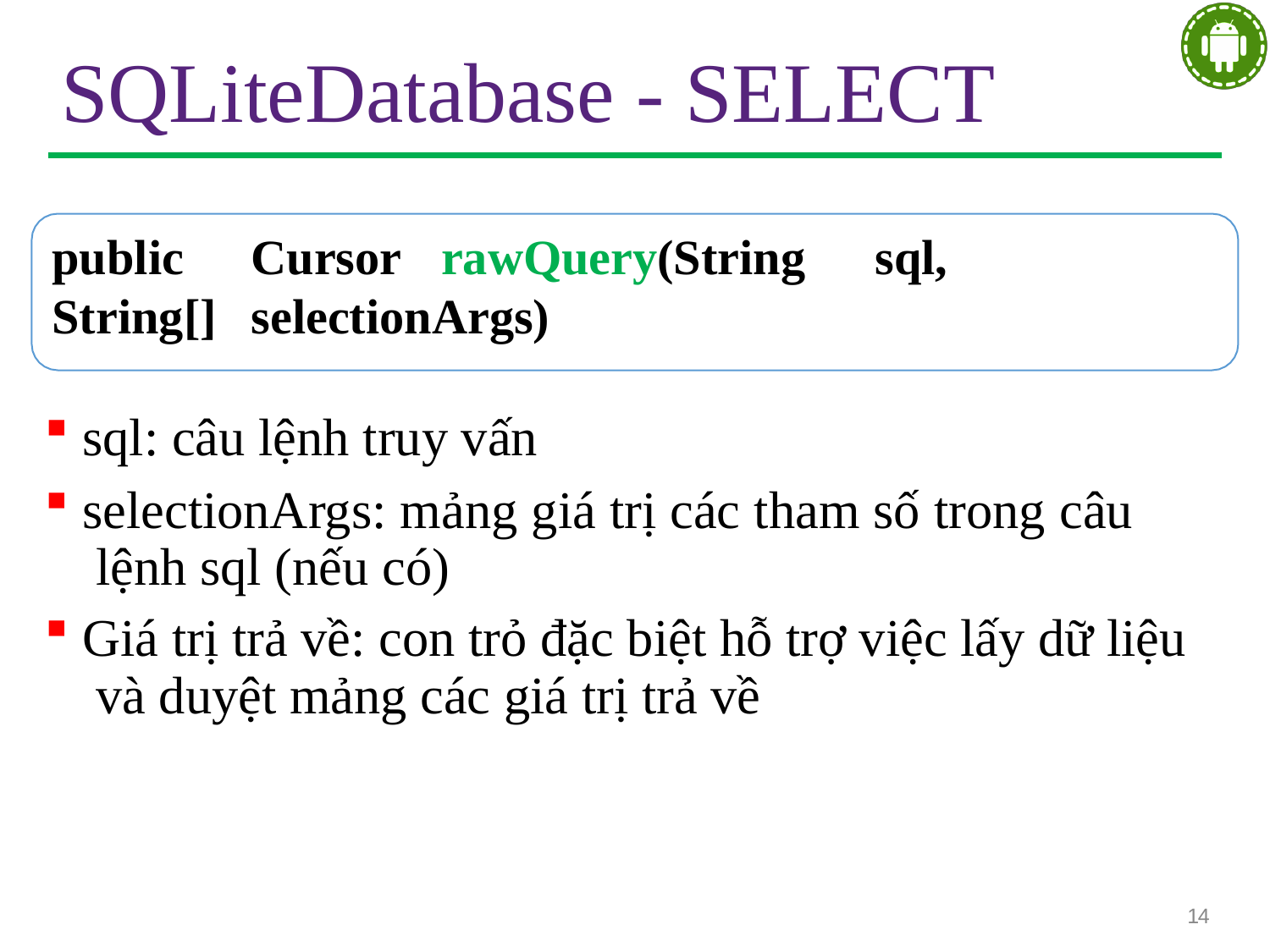

# SQLiteDatabase - SELECT

public	Cursor	rawQuery(String	sql,  String[]	selectionArgs)

sql: câu lệnh truy vấn
selectionArgs: mảng giá trị các tham số trong câu  lệnh sql (nếu có)
Giá trị trả về: con trỏ đặc biệt hỗ trợ việc lấy dữ liệu  và duyệt mảng các giá trị trả về
14